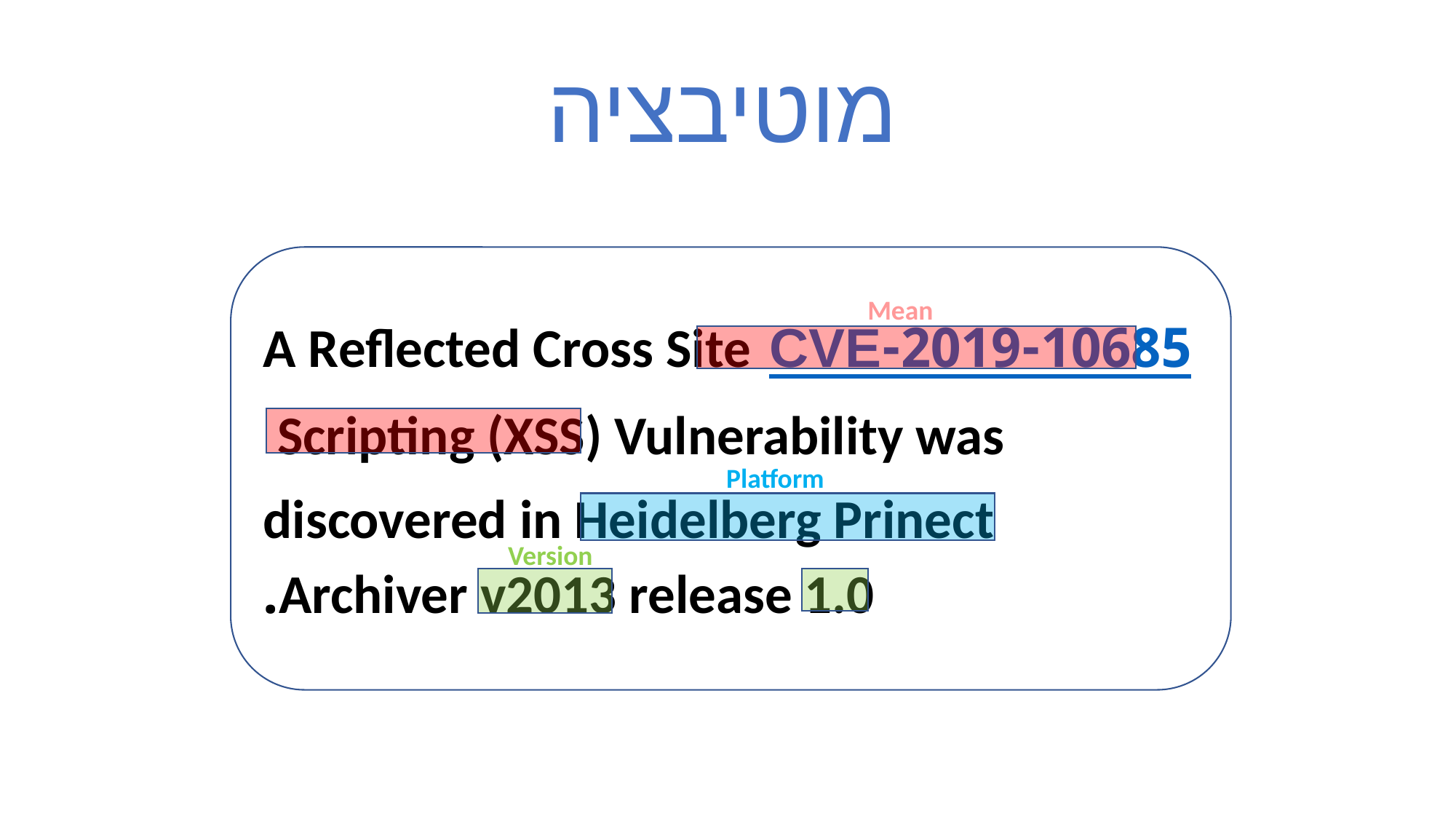

# מוטיבציה

CVE-2019-10685:A Reflected Cross Site

Scripting (XSS) Vulnerability was

discovered in Heidelberg Prinect

 Archiver v2013 release 1.0.
Mean

Platform

Version